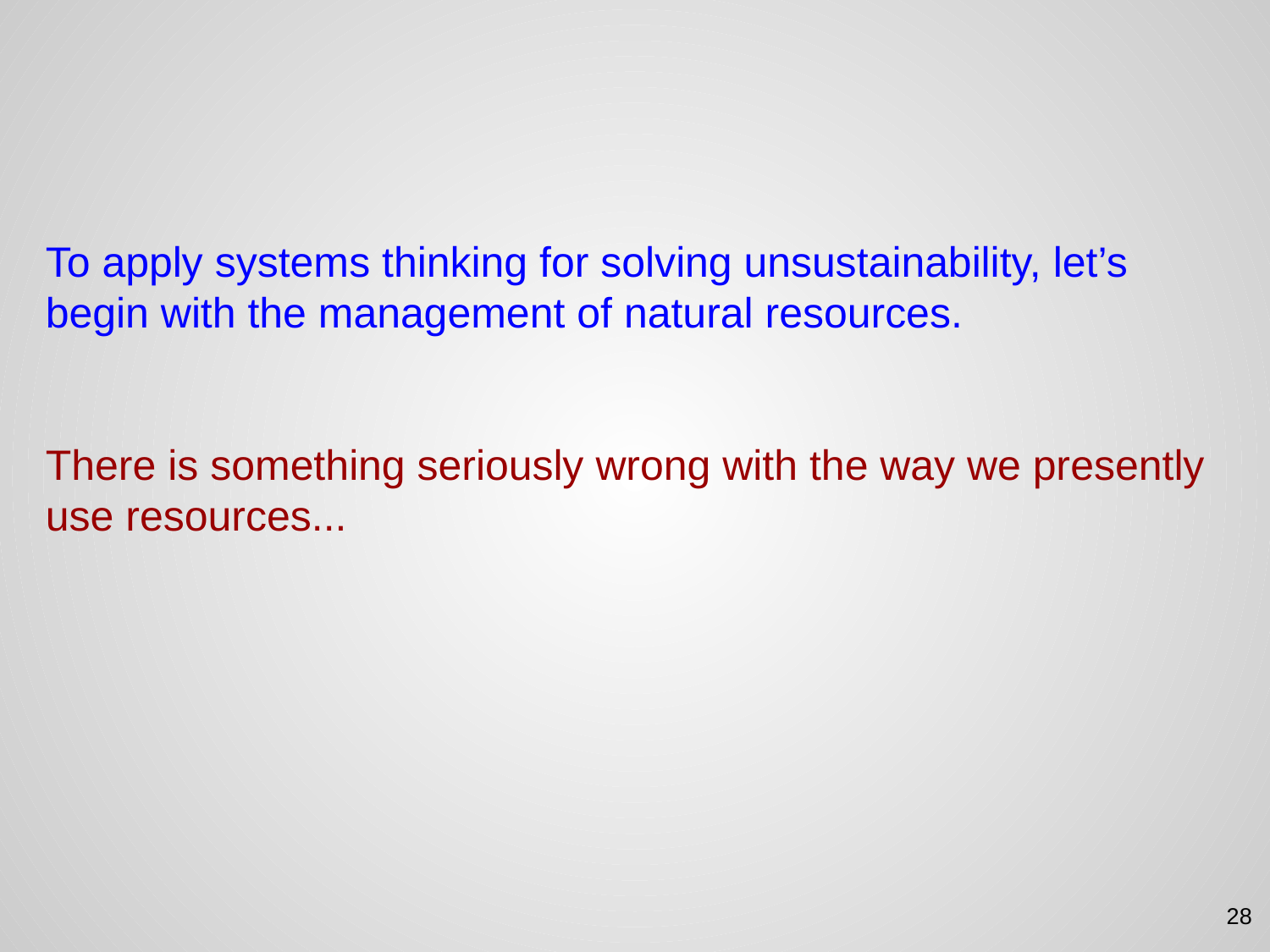

To apply systems thinking for solving unsustainability, let’s begin with the management of natural resources.

There is something seriously wrong with the way we presently use resources...
28